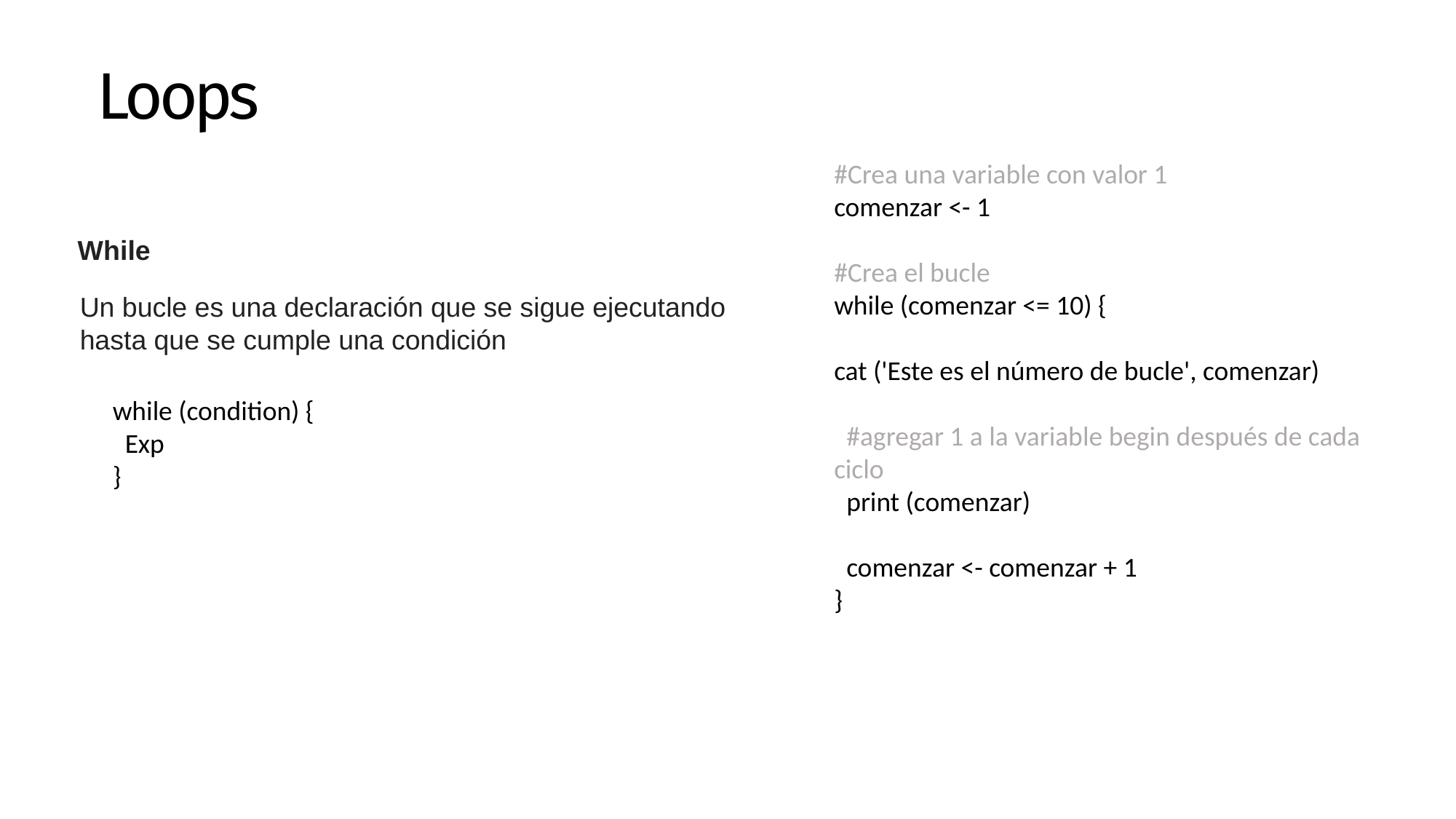

Loops
#Crea una variable con valor 1
comenzar <- 1

#Crea el bucle
while (comenzar <= 10) {

cat ('Este es el número de bucle', comenzar)

  #agregar 1 a la variable begin después de cada ciclo
  print (comenzar)

  comenzar <- comenzar + 1
}
While
Un bucle es una declaración que se sigue ejecutando hasta que se cumple una condición
 while (condition) {
   Exp
 }